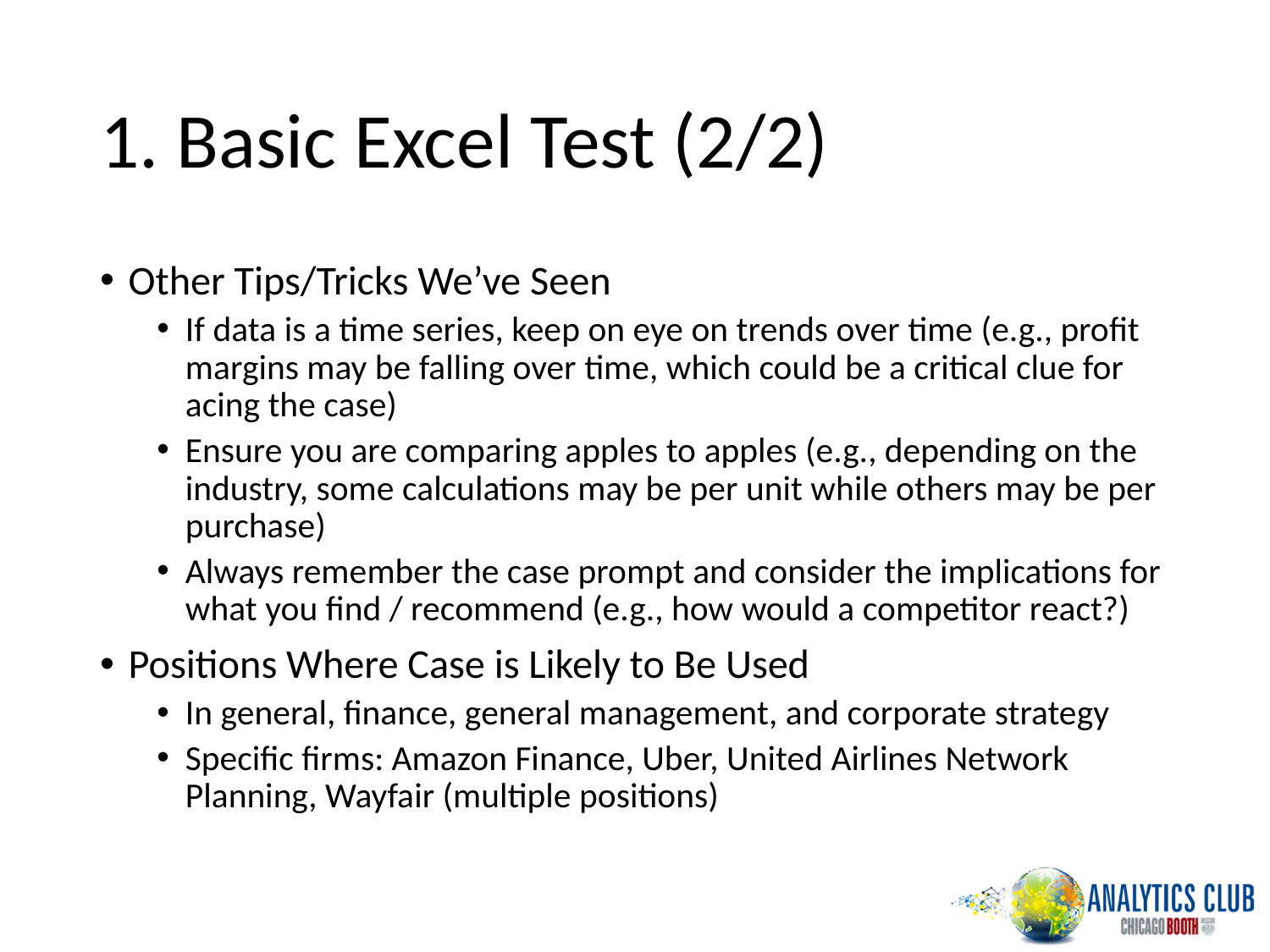

# 1. Basic Excel Test (2/2)
Other Tips/Tricks We’ve Seen
If data is a time series, keep on eye on trends over time (e.g., profit margins may be falling over time, which could be a critical clue for acing the case)
Ensure you are comparing apples to apples (e.g., depending on the industry, some calculations may be per unit while others may be per purchase)
Always remember the case prompt and consider the implications for what you find / recommend (e.g., how would a competitor react?)
Positions Where Case is Likely to Be Used
In general, finance, general management, and corporate strategy
Specific firms: Amazon Finance, Uber, United Airlines Network Planning, Wayfair (multiple positions)